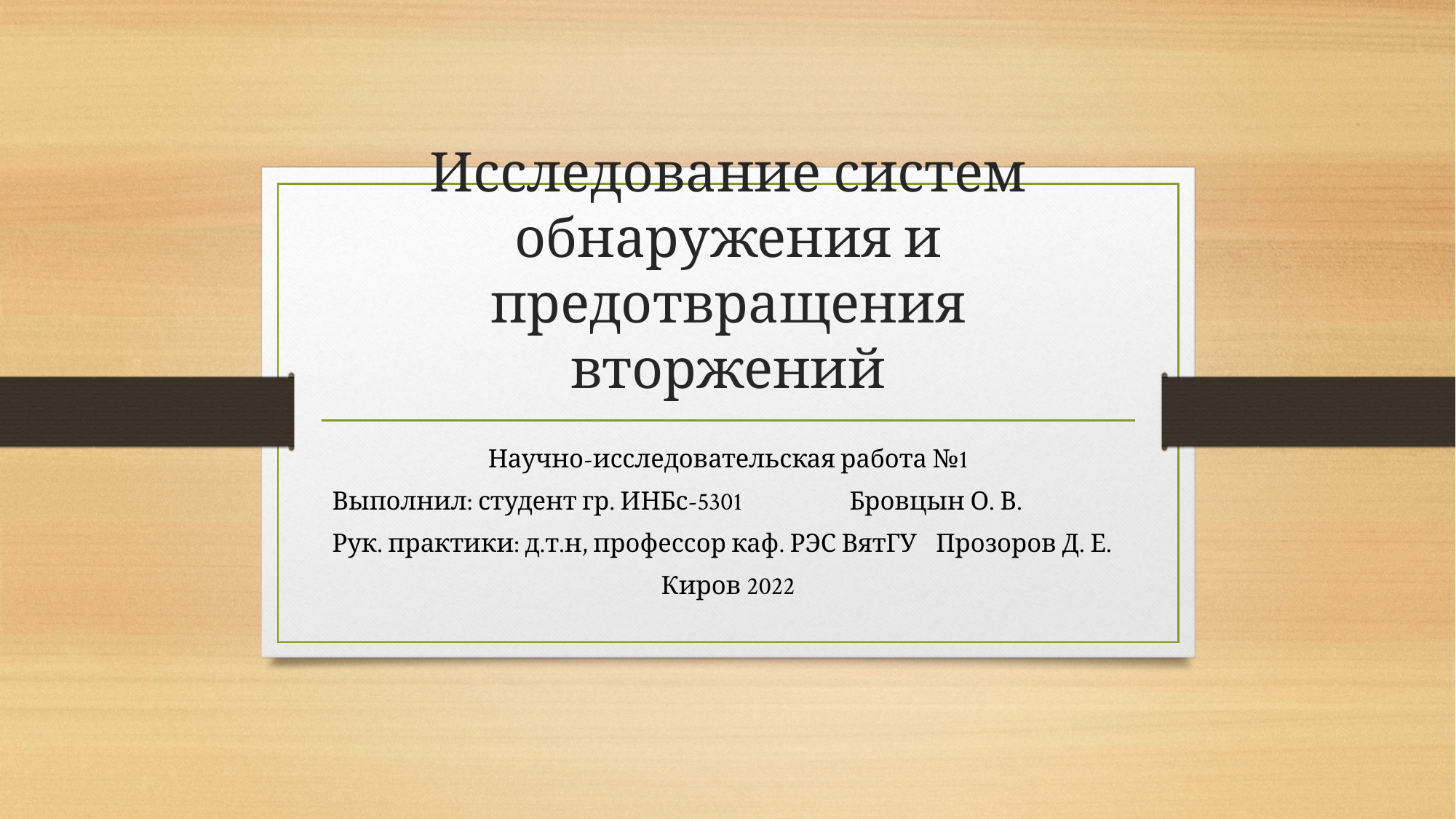

# Исследование систем обнаружения и предотвращения вторжений
Научно-исследовательская работа №1
Выполнил: студент гр. ИНБс-5301 				Бровцын О. В.
Рук. практики: д.т.н, профессор каф. РЭС ВятГУ 	Прозоров Д. Е.
Киров 2022